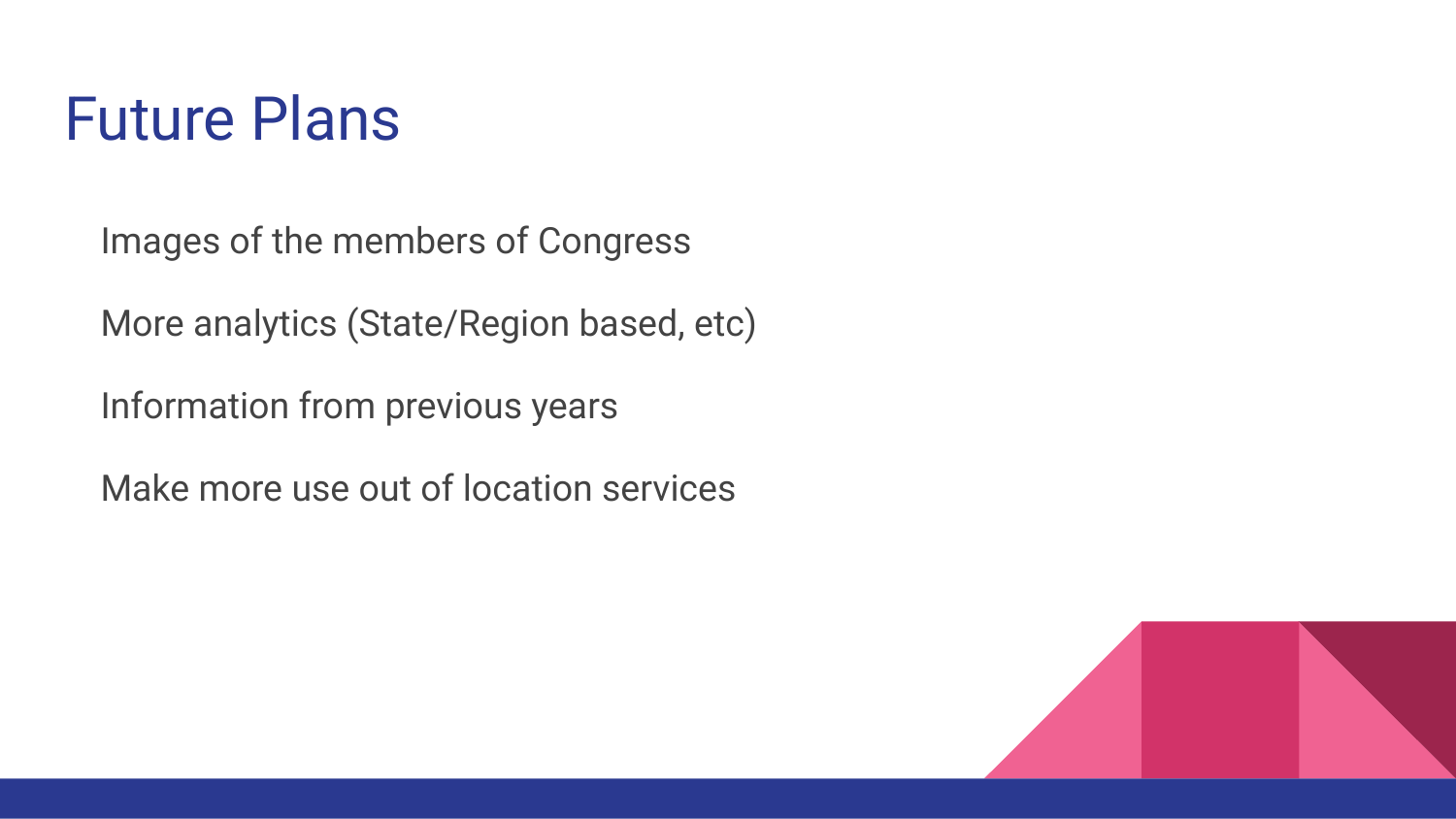

# Future Plans
Images of the members of Congress
More analytics (State/Region based, etc)
Information from previous years
Make more use out of location services